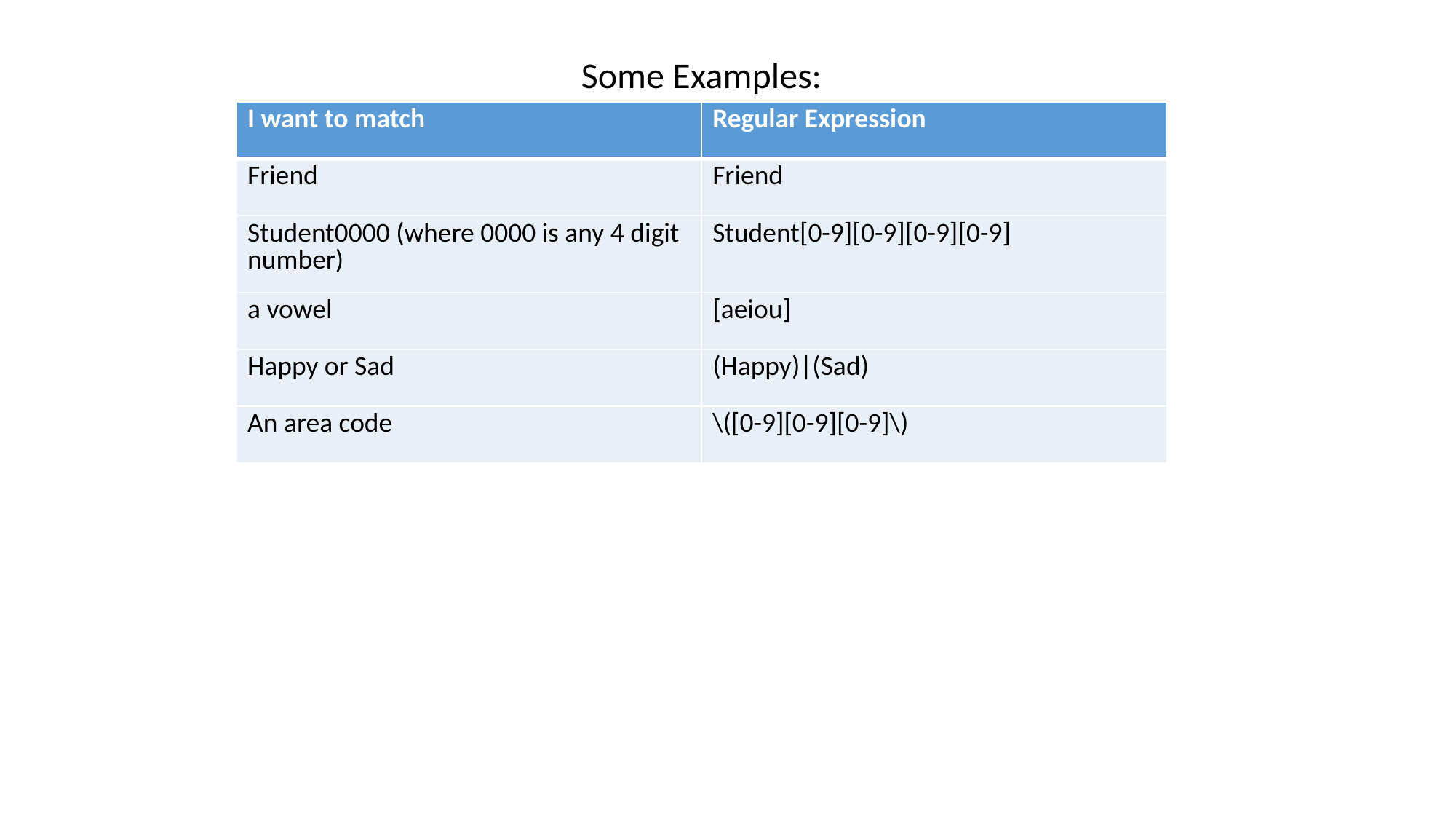

Some Examples:
| I want to match | Regular Expression |
| --- | --- |
| Friend | Friend |
| Student0000 (where 0000 is any 4 digit number) | Student[0-9][0-9][0-9][0-9] |
| a vowel | [aeiou] |
| Happy or Sad | (Happy)|(Sad) |
| An area code | \([0-9][0-9][0-9]\) |